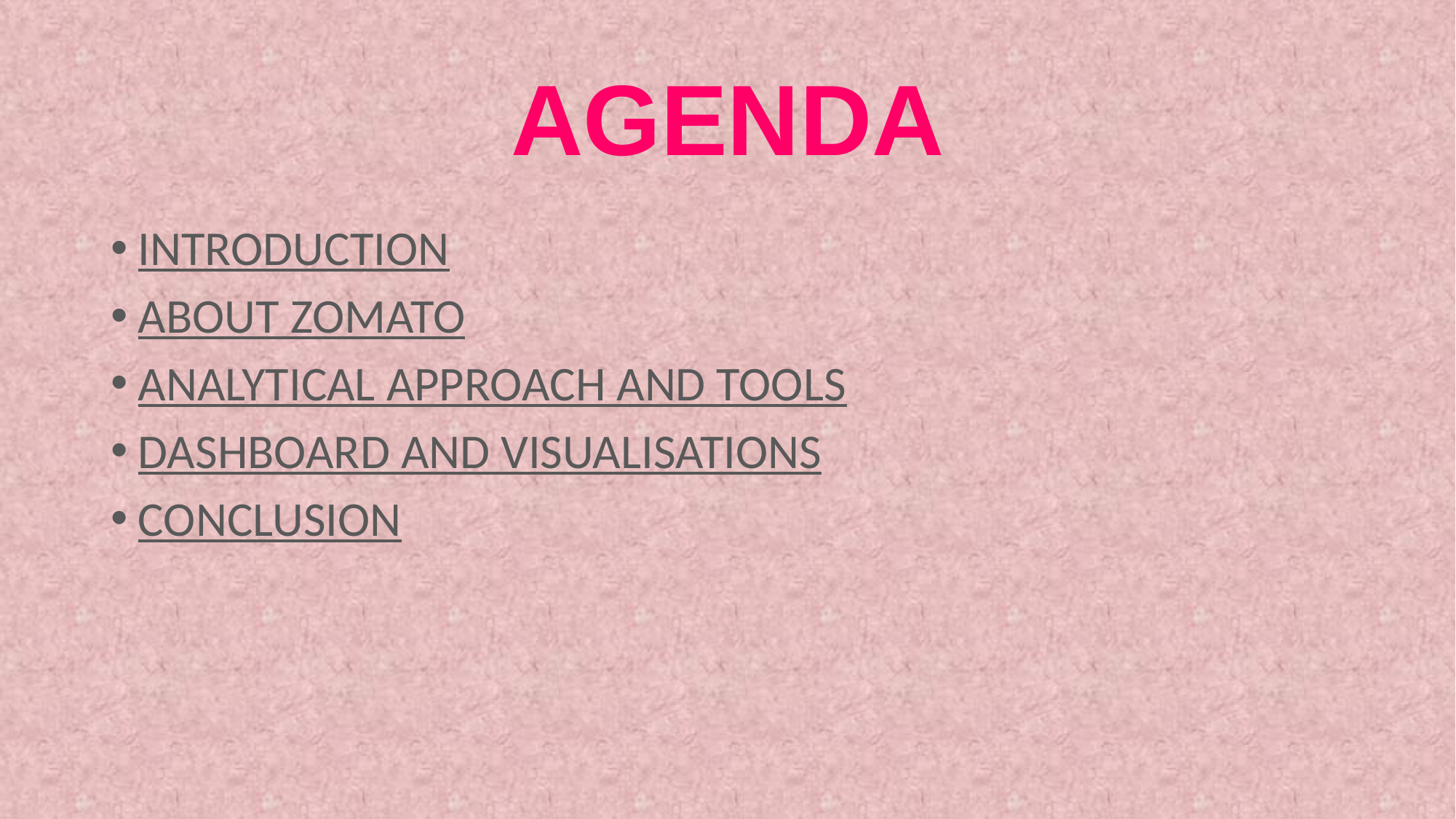

# AGENDA
INTRODUCTION
ABOUT ZOMATO
ANALYTICAL APPROACH AND TOOLS
DASHBOARD AND VISUALISATIONS
CONCLUSION